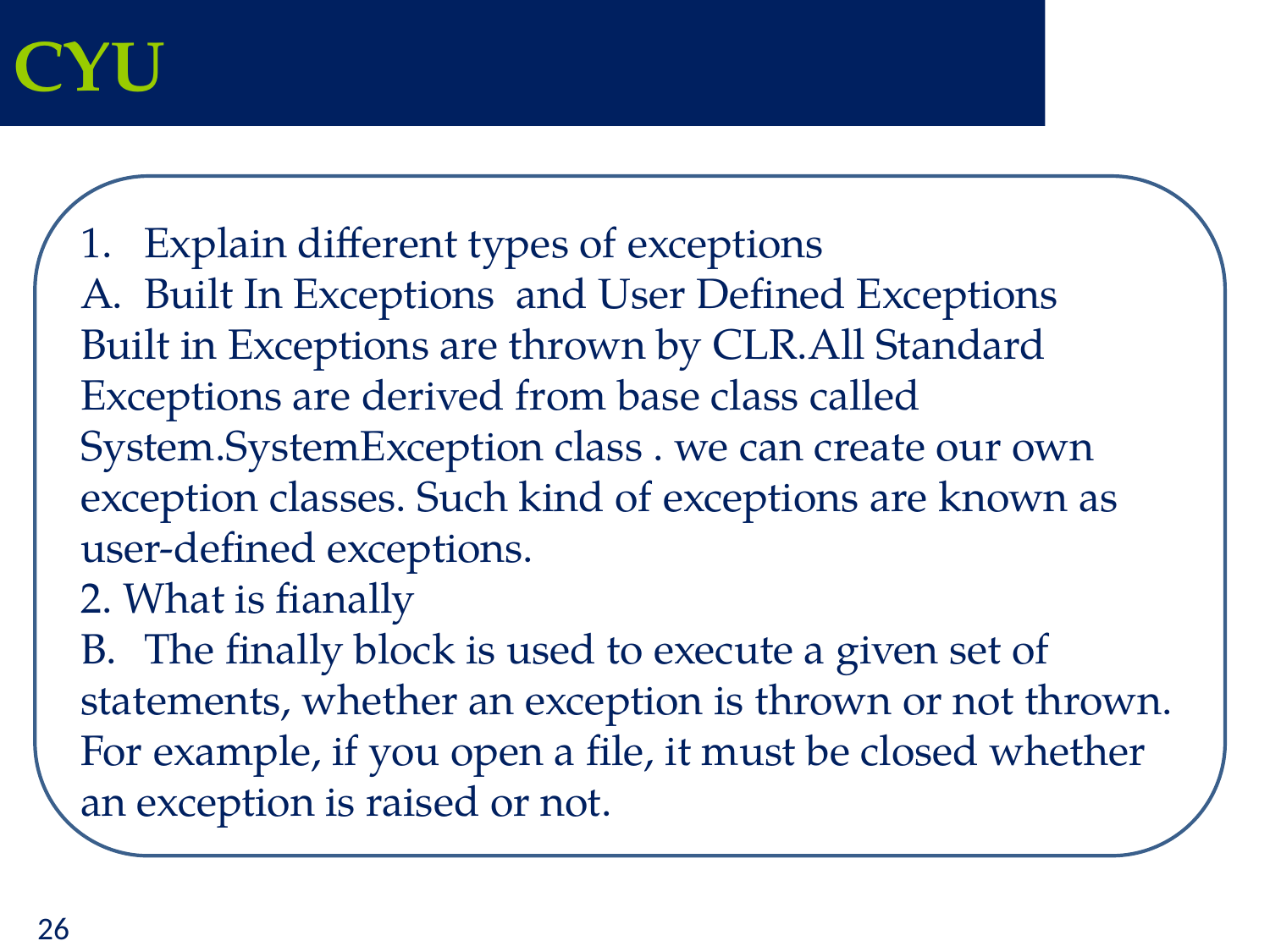

# CYU
Explain different types of exceptions
Built In Exceptions  and User Defined Exceptions
Built in Exceptions are thrown by CLR.All Standard Exceptions are derived from base class called
System.SystemException class . we can create our own exception classes. Such kind of exceptions are known as user-defined exceptions.
2. What is fianally
The finally block is used to execute a given set of
statements, whether an exception is thrown or not thrown.
For example, if you open a file, it must be closed whether
an exception is raised or not.

26